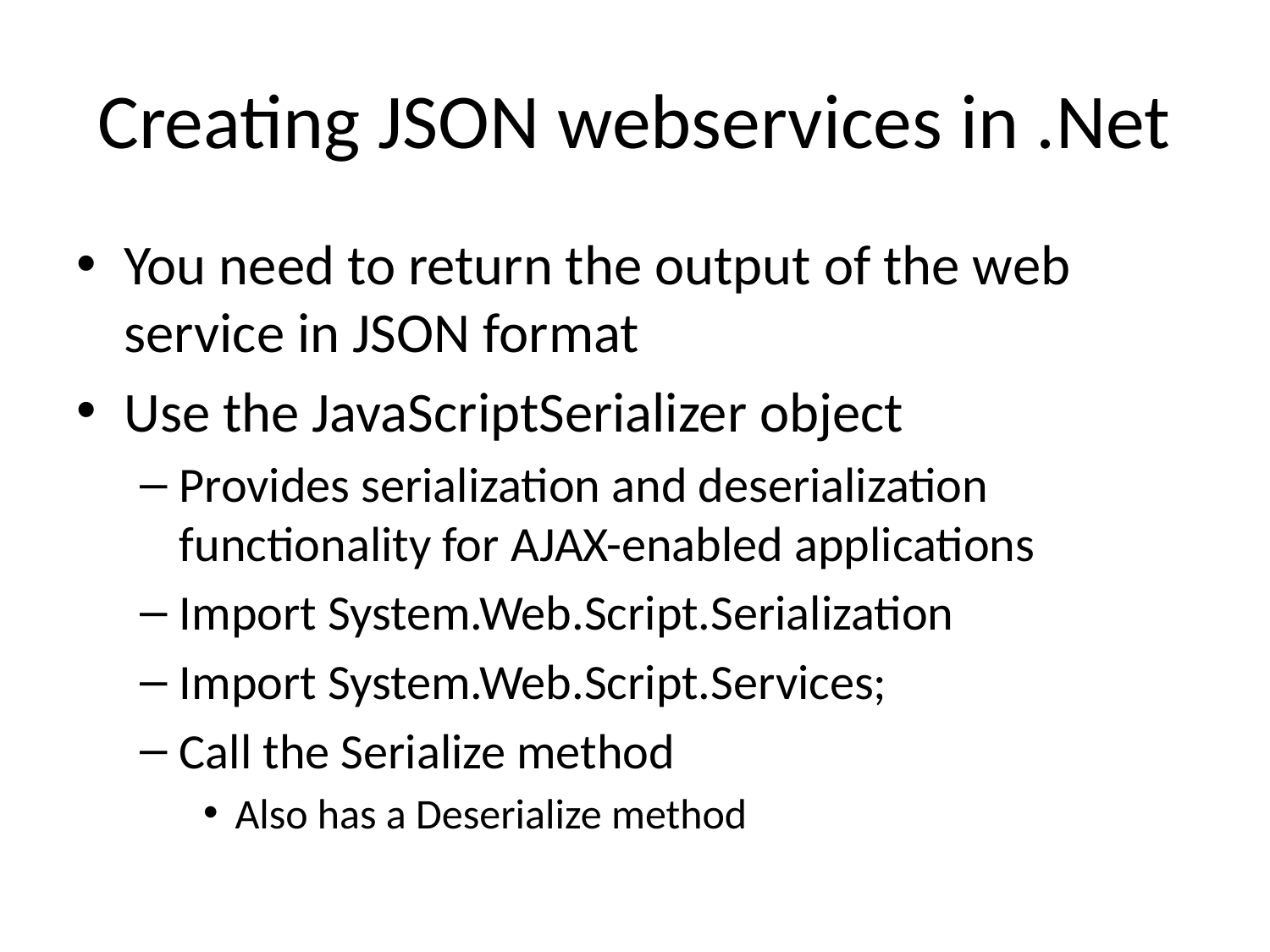

# Creating JSON webservices in .Net
You need to return the output of the web service in JSON format
Use the JavaScriptSerializer object
Provides serialization and deserialization functionality for AJAX-enabled applications
Import System.Web.Script.Serialization
Import System.Web.Script.Services;
Call the Serialize method
Also has a Deserialize method